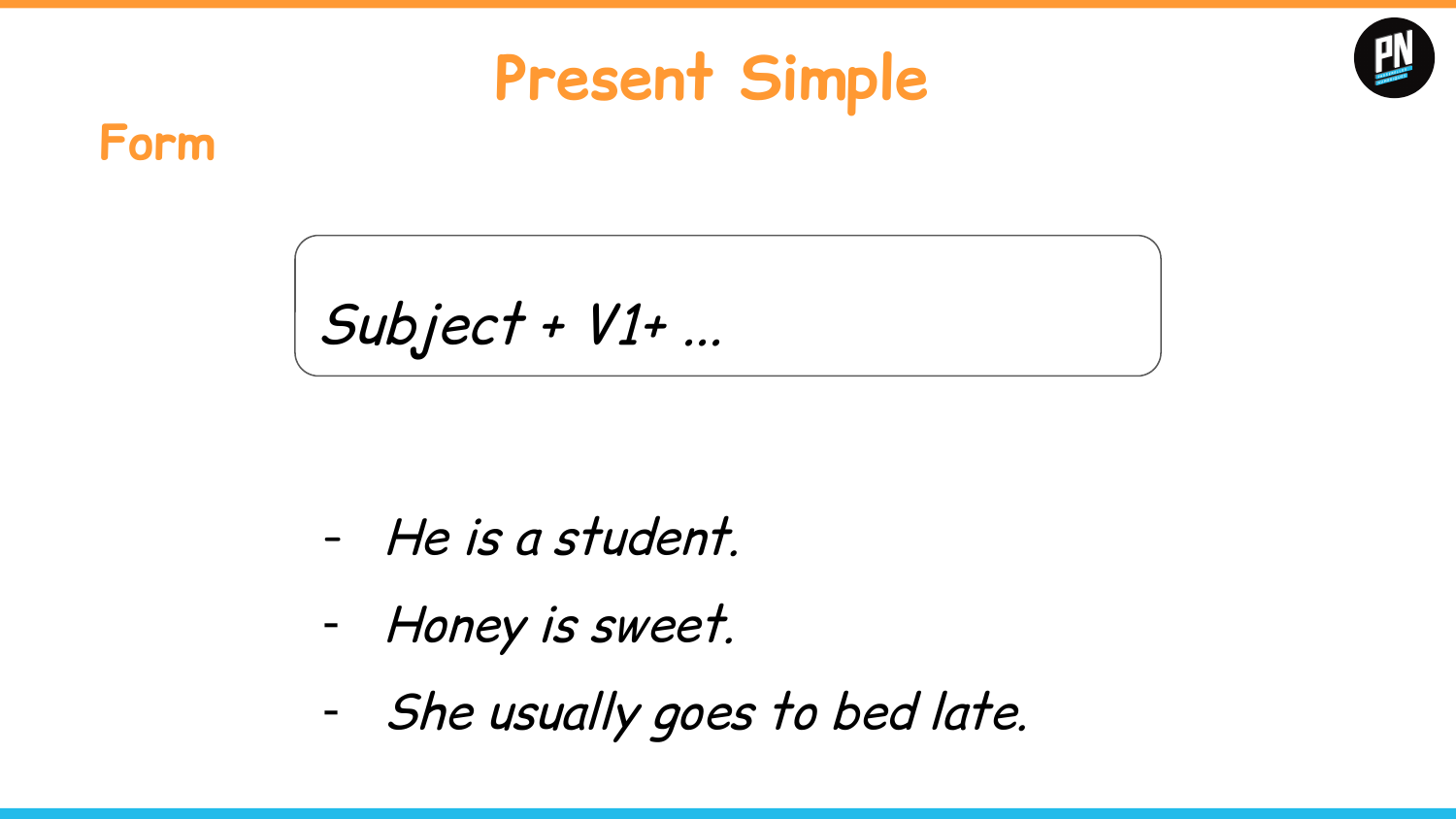

# Present Simple
Form
Subject + V1+ ...
He is a student.
Honey is sweet.
She usually goes to bed late.